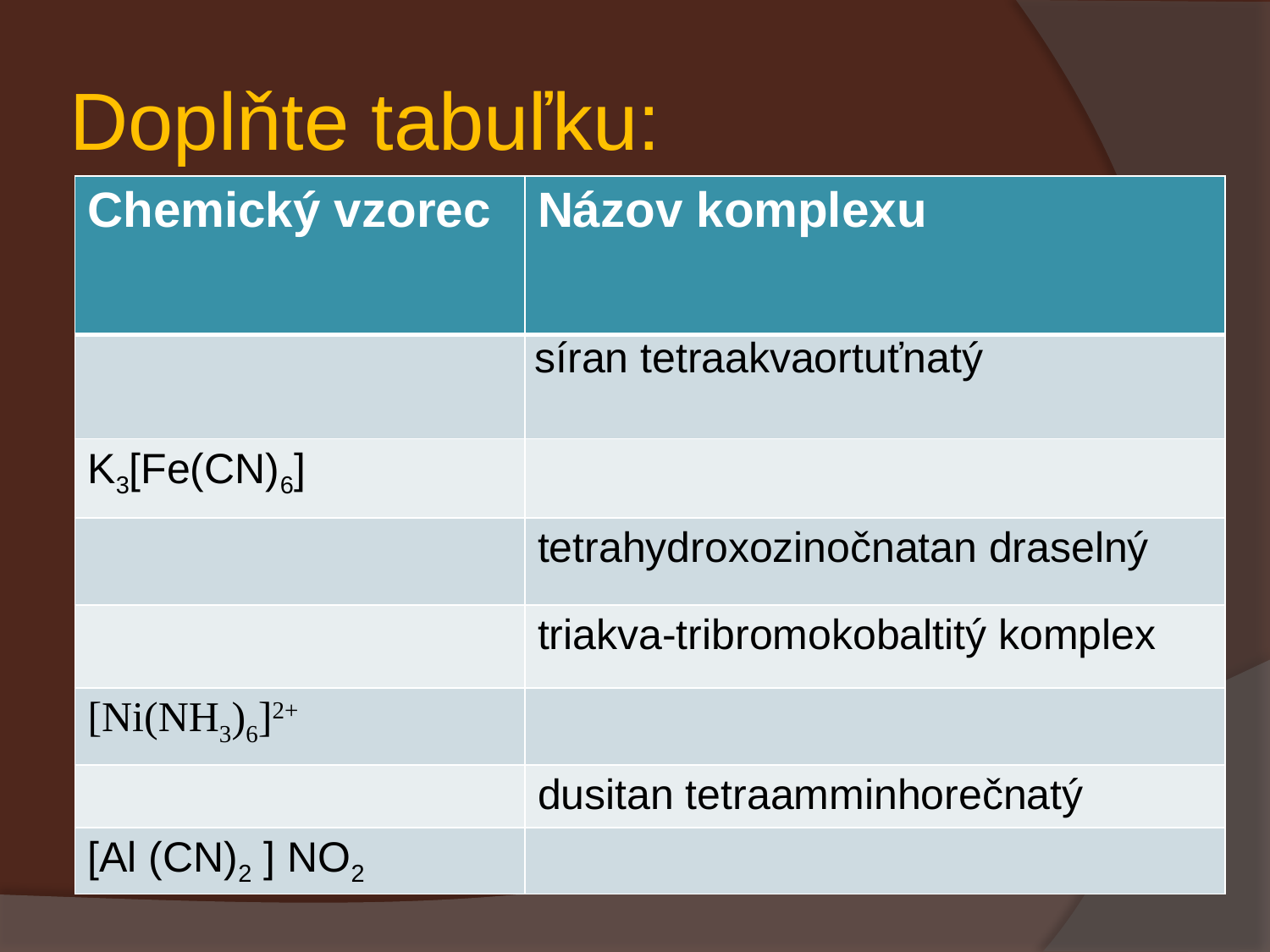

# Doplňte tabuľku:
| Chemický vzorec | Názov komplexu |
| --- | --- |
|  | síran tetraakvaortuťnatý |
| K3[Fe(CN)6] |  |
|  | tetrahydroxozinočnatan draselný |
|  | triakva-tribromokobaltitý komplex |
| [Ni(NH3)6]2+ |  |
|  | dusitan tetraamminhorečnatý |
| [Al (CN)2 ] NO2 |  |